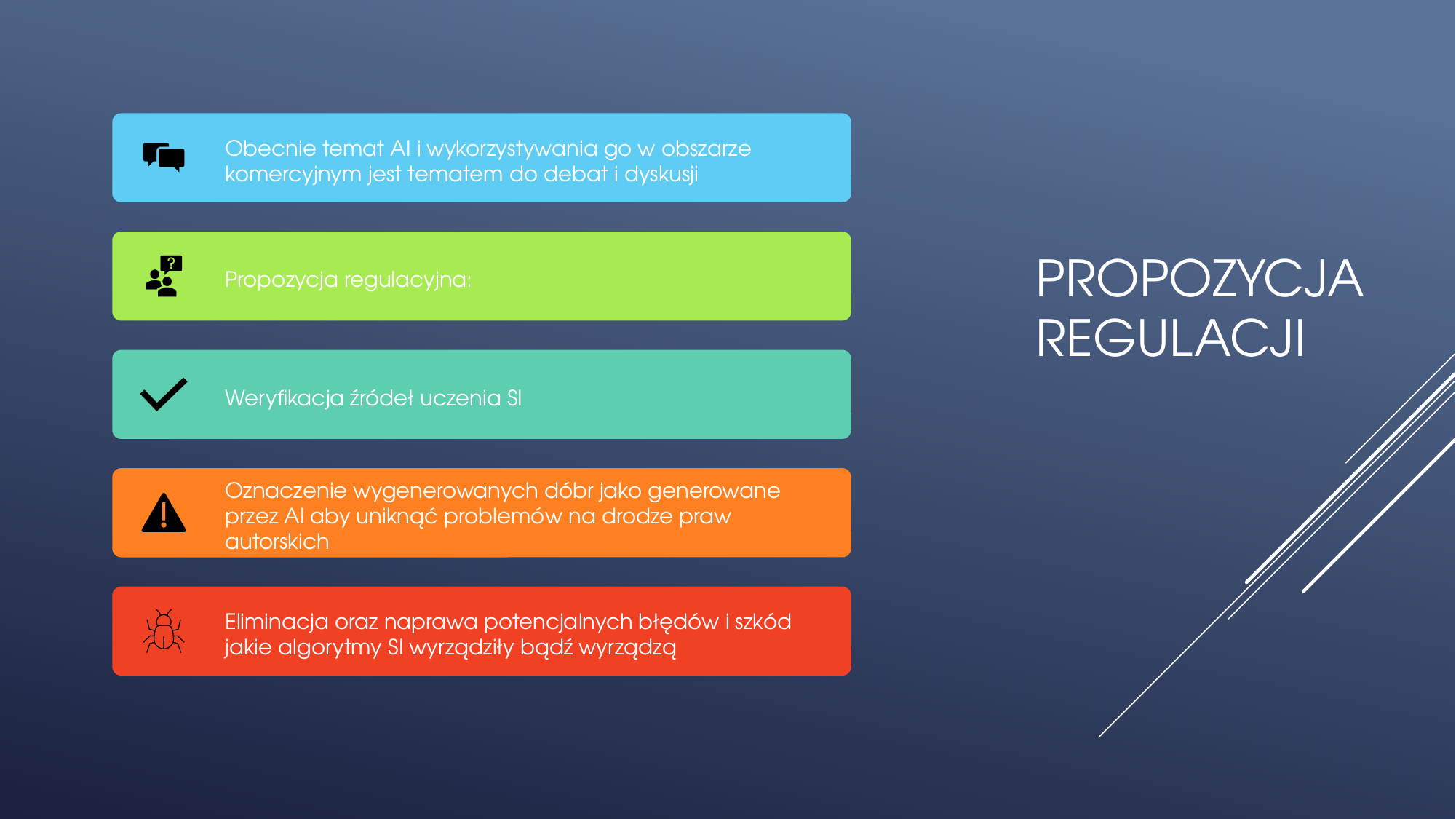

Obecnie temat AI i wykorzystywania go w obszarze komercyjnym jest tematem do debat i dyskusji
Propozycja regulacyjna:
Weryfikacja źródeł uczenia SI
Oznaczenie wygenerowanych dóbr jako generowane przez AI aby uniknąć problemów na drodze praw autorskich
Eliminacja oraz naprawa potencjalnych błędów i szkód jakie algorytmy SI wyrządziły bądź wyrządzą
# Propozycja regulacji